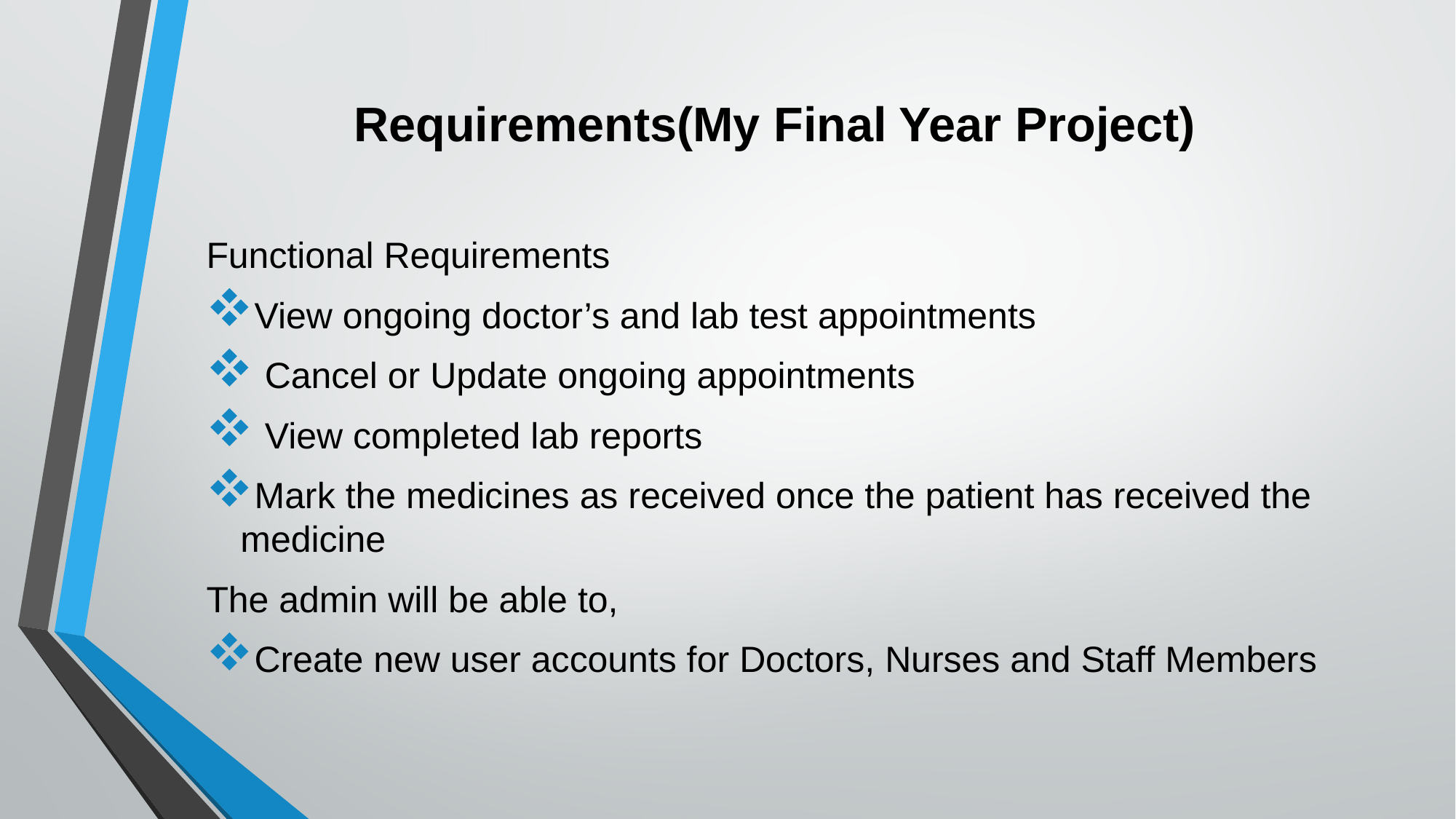

# Requirements(My Final Year Project)
Functional Requirements
View ongoing doctor’s and lab test appointments
 Cancel or Update ongoing appointments
 View completed lab reports
Mark the medicines as received once the patient has received the medicine
The admin will be able to,
Create new user accounts for Doctors, Nurses and Staff Members